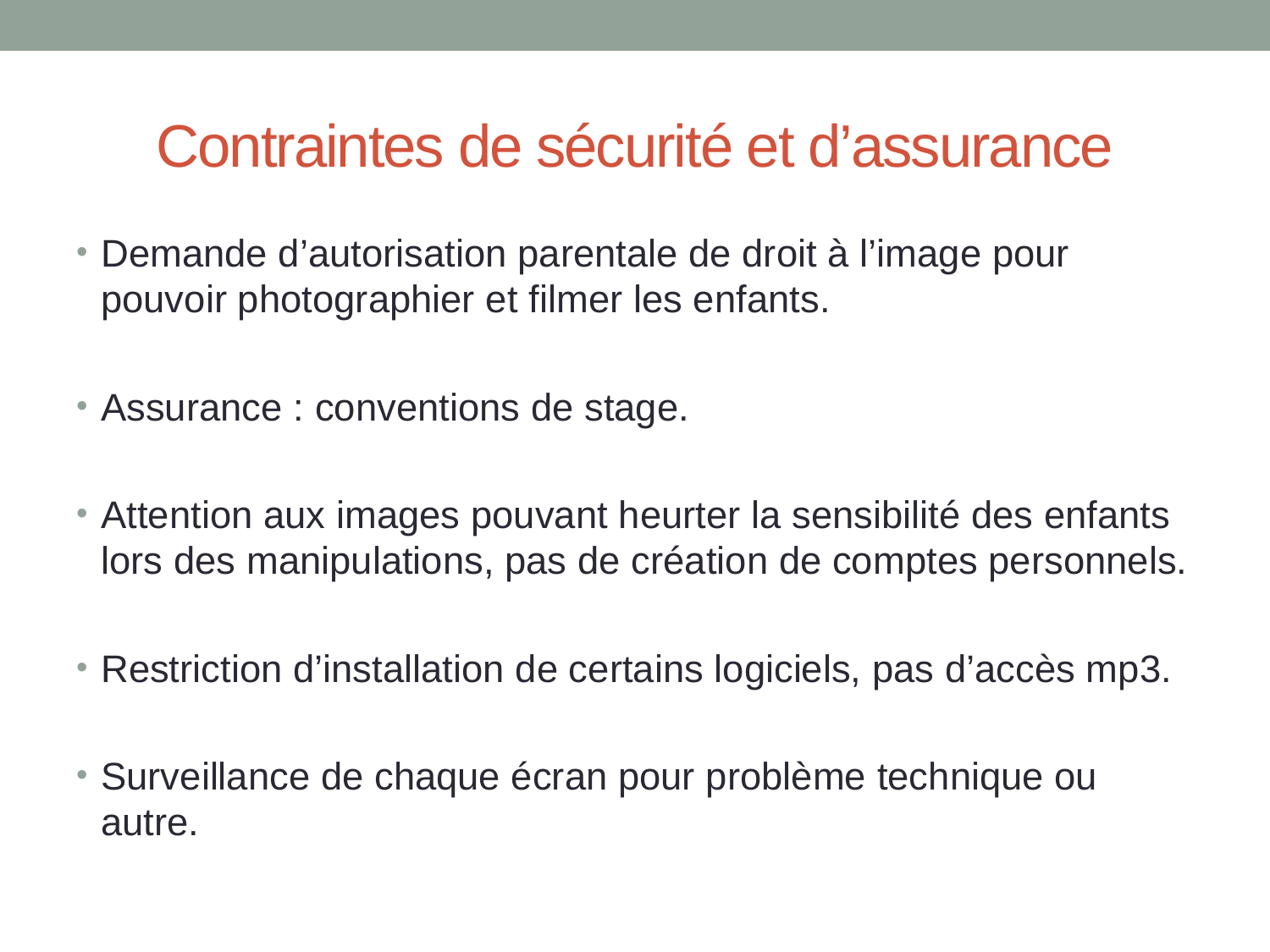

# Contraintes de sécurité et d’assurance
Demande d’autorisation parentale de droit à l’image pour pouvoir photographier et filmer les enfants.

Assurance : conventions de stage.

Attention aux images pouvant heurter la sensibilité des enfants lors des manipulations, pas de création de comptes personnels.

Restriction d’installation de certains logiciels, pas d’accès mp3.

Surveillance de chaque écran pour problème technique ou autre.